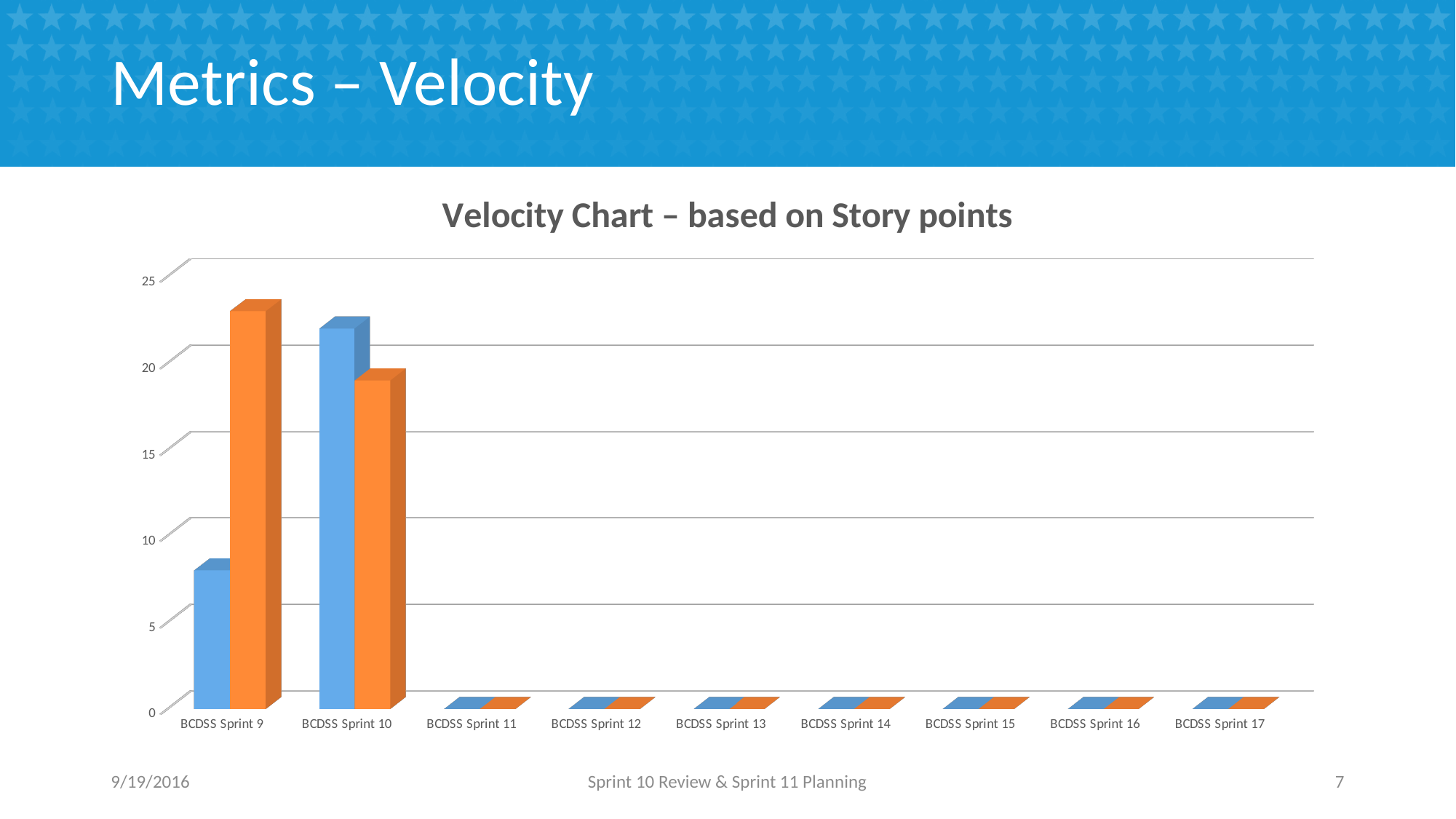

# Metrics – Velocity

[unsupported chart]

9/19/2016
Sprint 10 Review & Sprint 11 Planning
7